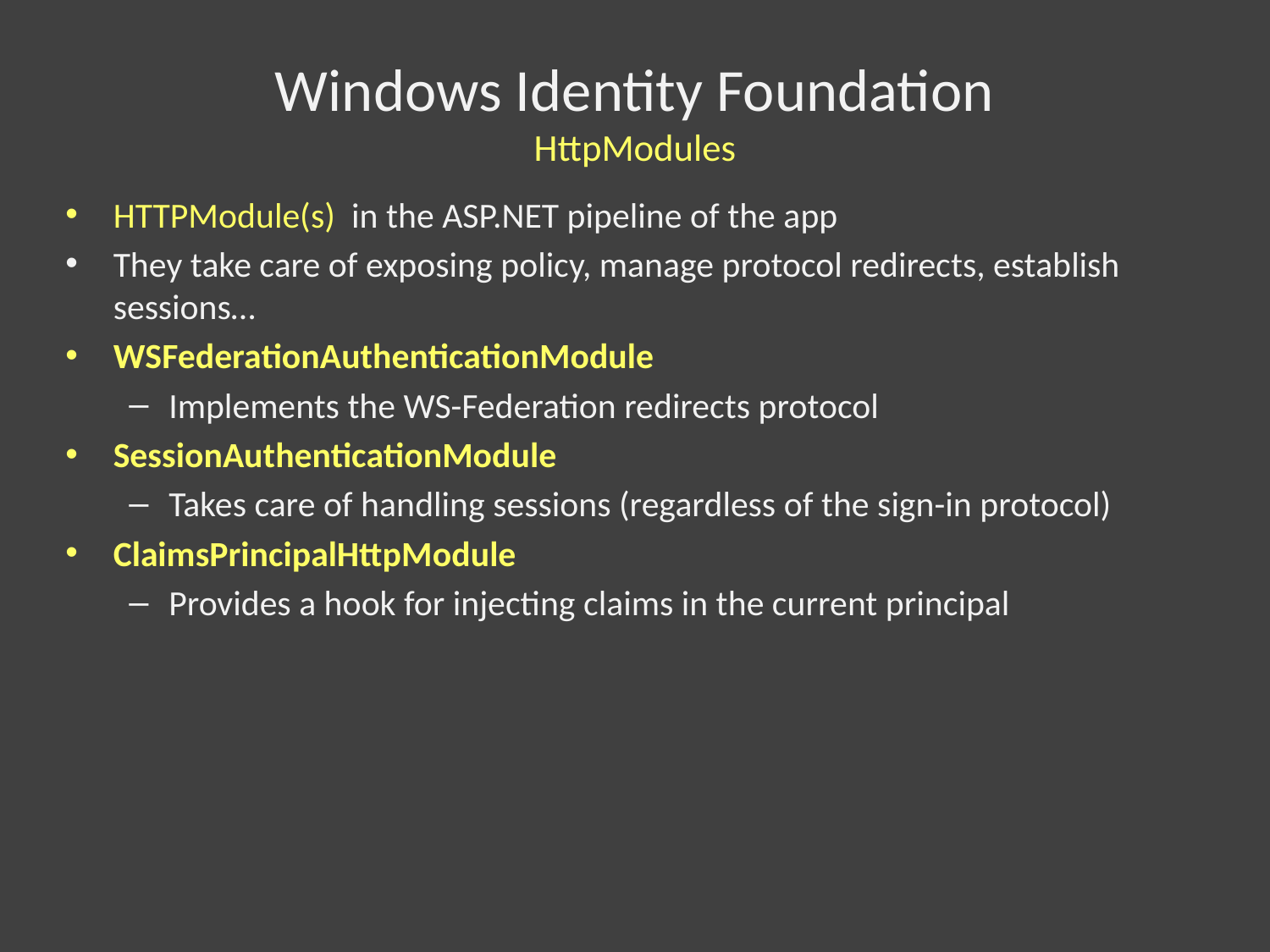

# Windows Identity Foundation HttpModules
HTTPModule(s)  in the ASP.NET pipeline of the app
They take care of exposing policy, manage protocol redirects, establish sessions…
WSFederationAuthenticationModule
Implements the WS-Federation redirects protocol
SessionAuthenticationModule
Takes care of handling sessions (regardless of the sign-in protocol)
ClaimsPrincipalHttpModule
Provides a hook for injecting claims in the current principal